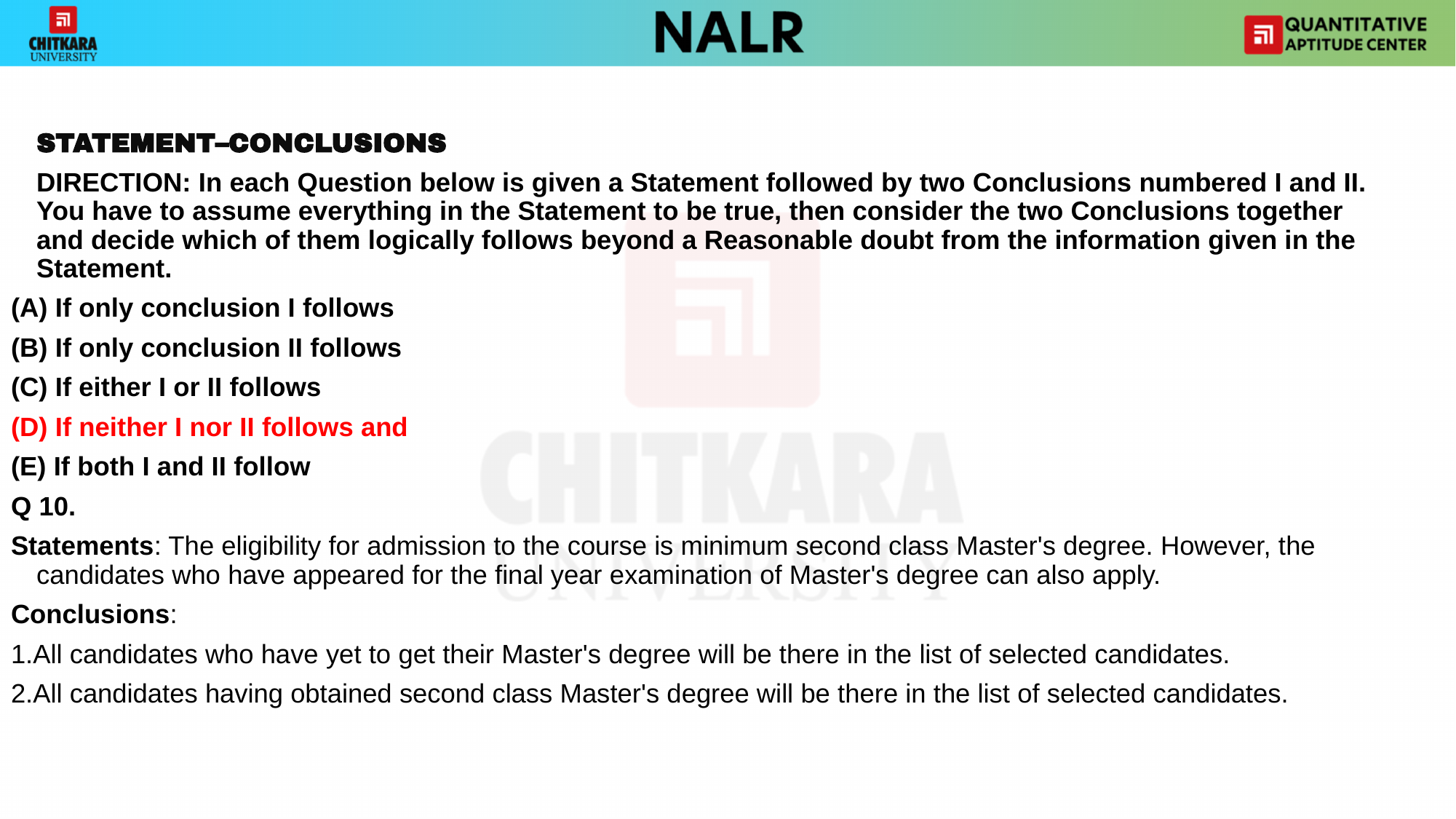

STATEMENT–CONCLUSIONS
	DIRECTION: In each Question below is given a Statement followed by two Conclusions numbered I and II. You have to assume everything in the Statement to be true, then consider the two Conclusions together and decide which of them logically follows beyond a Reasonable doubt from the information given in the Statement.
(A) If only conclusion I follows
(B) If only conclusion II follows
(C) If either I or II follows
(D) If neither I nor II follows and
(E) If both I and II follow
Q 10.
Statements: The eligibility for admission to the course is minimum second class Master's degree. However, the candidates who have appeared for the final year examination of Master's degree can also apply.
Conclusions:
1.All candidates who have yet to get their Master's degree will be there in the list of selected candidates.
2.All candidates having obtained second class Master's degree will be there in the list of selected candidates.